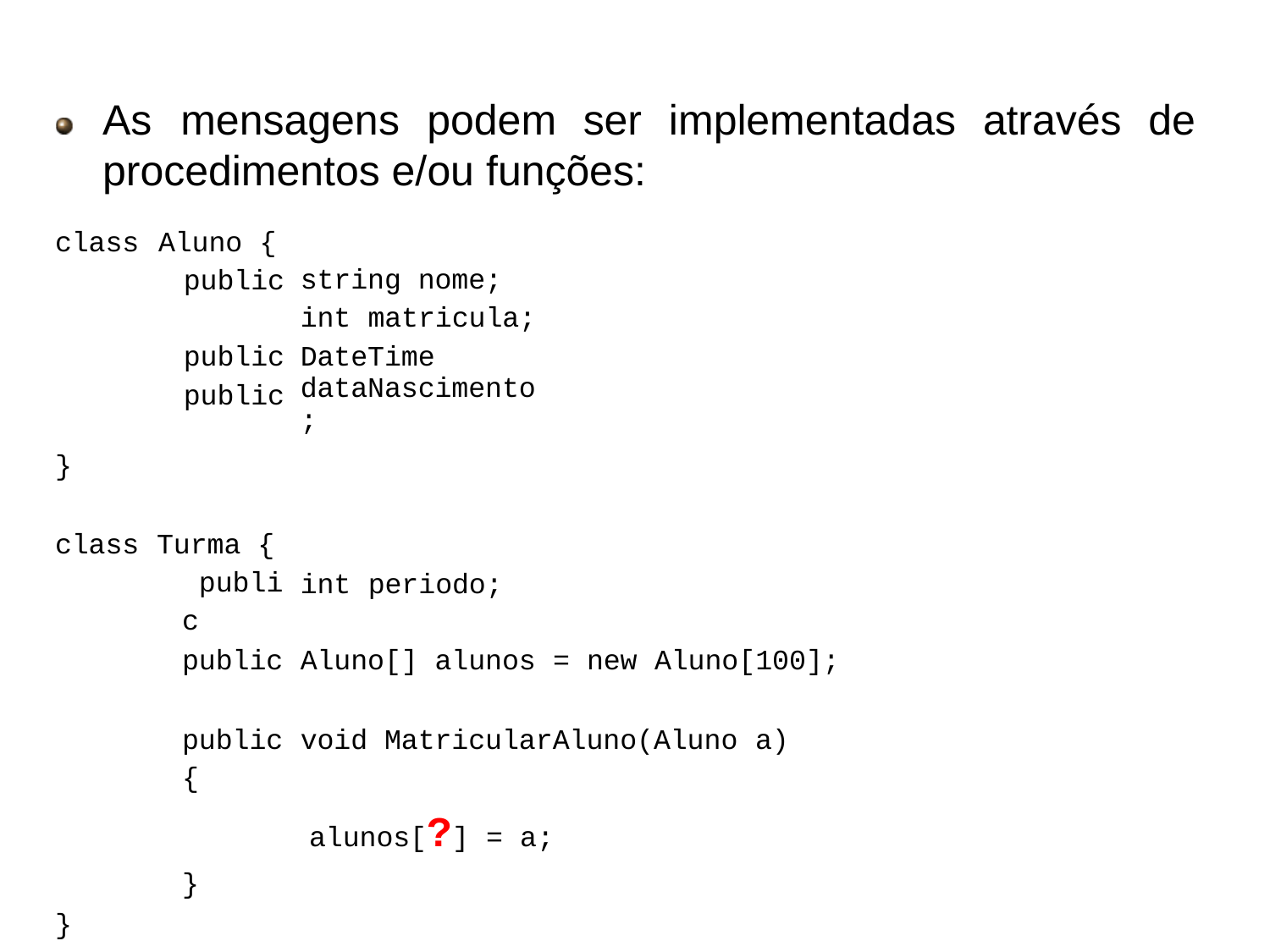

# Orientação a objetos
As	mensagens	podem	ser	implementadas	através	de
procedimentos e/ou funções:

| class | Aluno { public public public | string nome; int matricula; DateTime dataNascimento; |
| --- | --- | --- |
| } |  |  |
| class | Turma { public | int periodo; |
|  | public | Aluno[] alunos = new Aluno[100]; |
|  | public { | void MatricularAluno(Aluno a) |
|  |  | alunos[?] = a; |
|  | } |  |
| } |  |  |